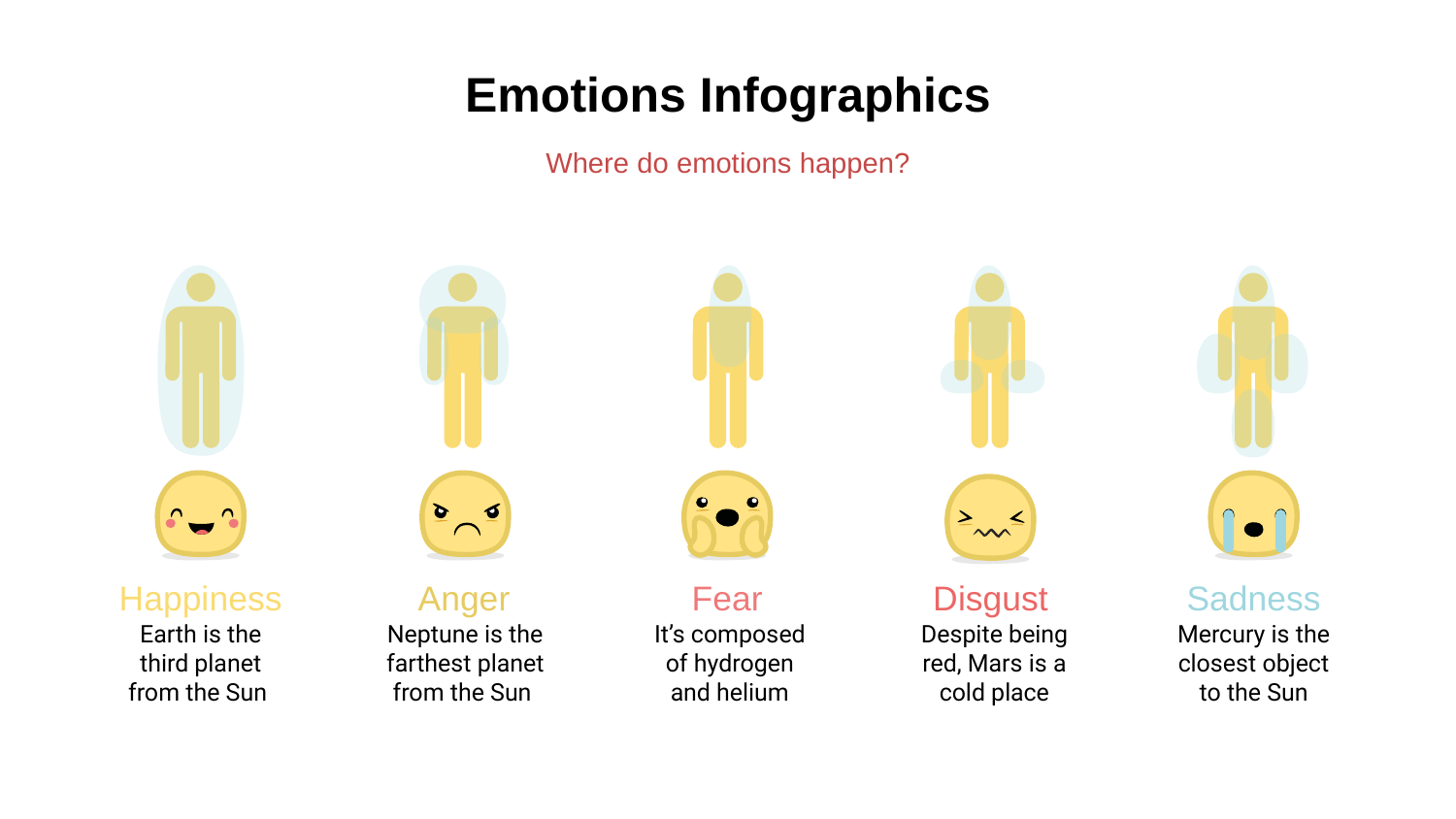

# Emotions Infographics
Where do emotions happen?

Happiness
Anger
Fear
Disgust
Sadness
Neptune is the farthest planet from the Sun
Despite being red, Mars is a cold place
It’s composed of hydrogen and helium
Earth is the third planet from the Sun
Mercury is the closest object to the Sun